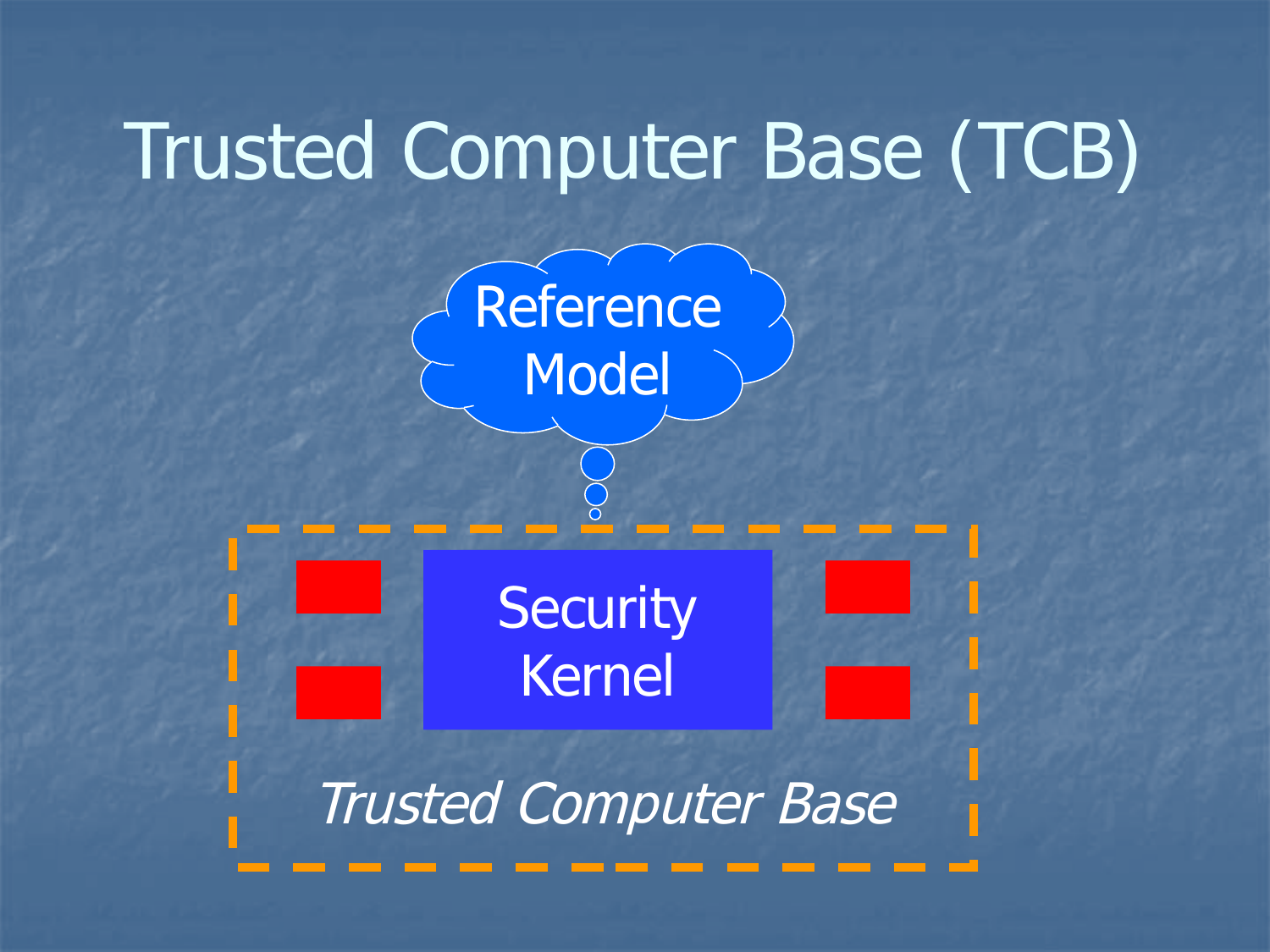

# Trusted Computer Base (TCB)

Reference
Model

Security
Kernel

Trusted Computer Base